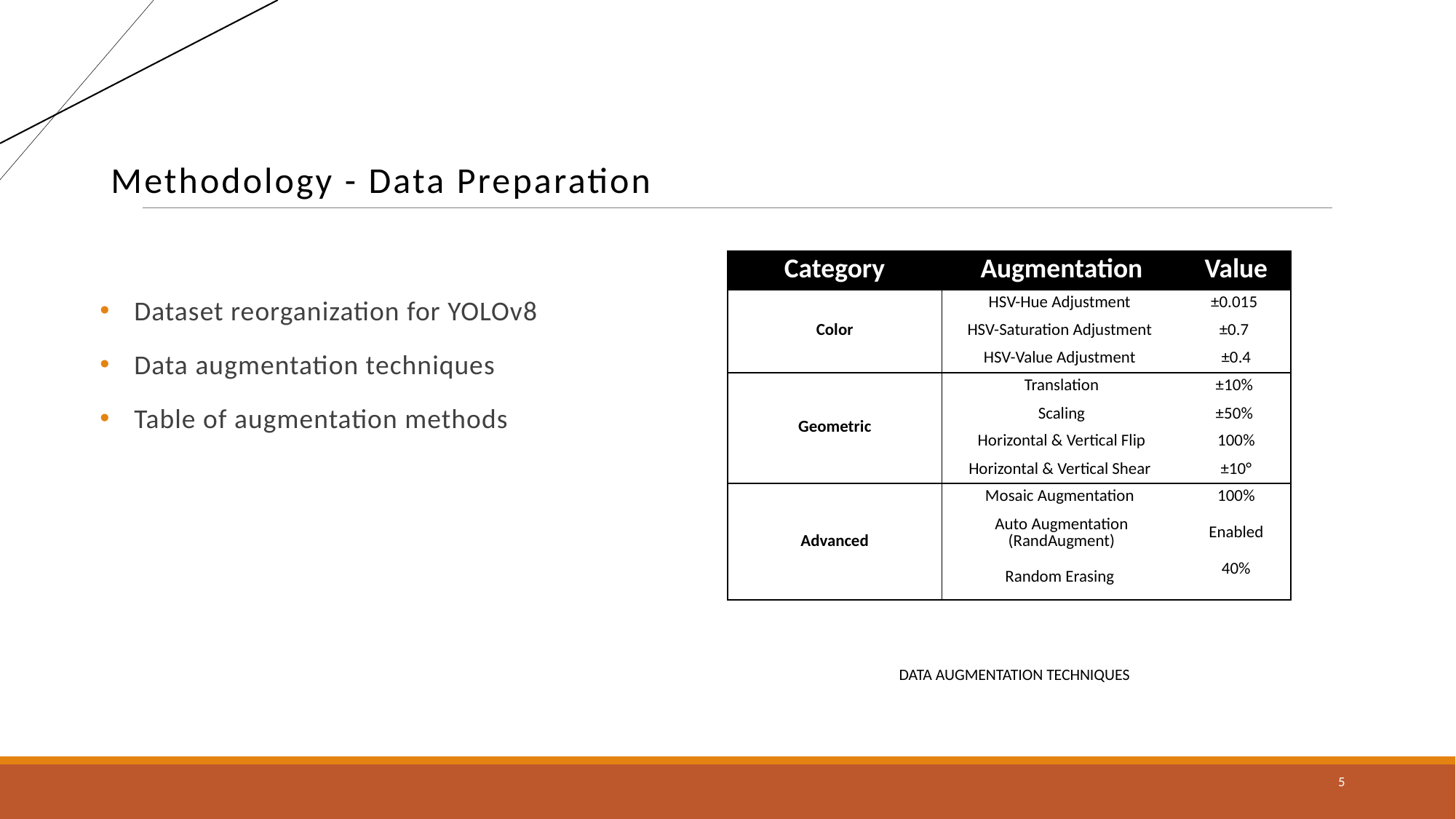

# Methodology - Data Preparation
| Category | Augmentation | Value |
| --- | --- | --- |
| Color | HSV-Hue Adjustment | ±0.015 |
|  | HSV-Saturation Adjustment | ±0.7 |
|  | HSV-Value Adjustment | ±0.4 |
| Geometric | Translation | ±10% |
|  | Scaling | ±50% |
|  | Horizontal & Vertical Flip | 100% |
|  | Horizontal & Vertical Shear | ±10° |
| Advanced | Mosaic Augmentation | 100% |
|  | Auto Augmentation (RandAugment) | Enabled |
|  | Random Erasing | 40% |
Dataset reorganization for YOLOv8
Data augmentation techniques
Table of augmentation methods
Data augmentation techniques
5